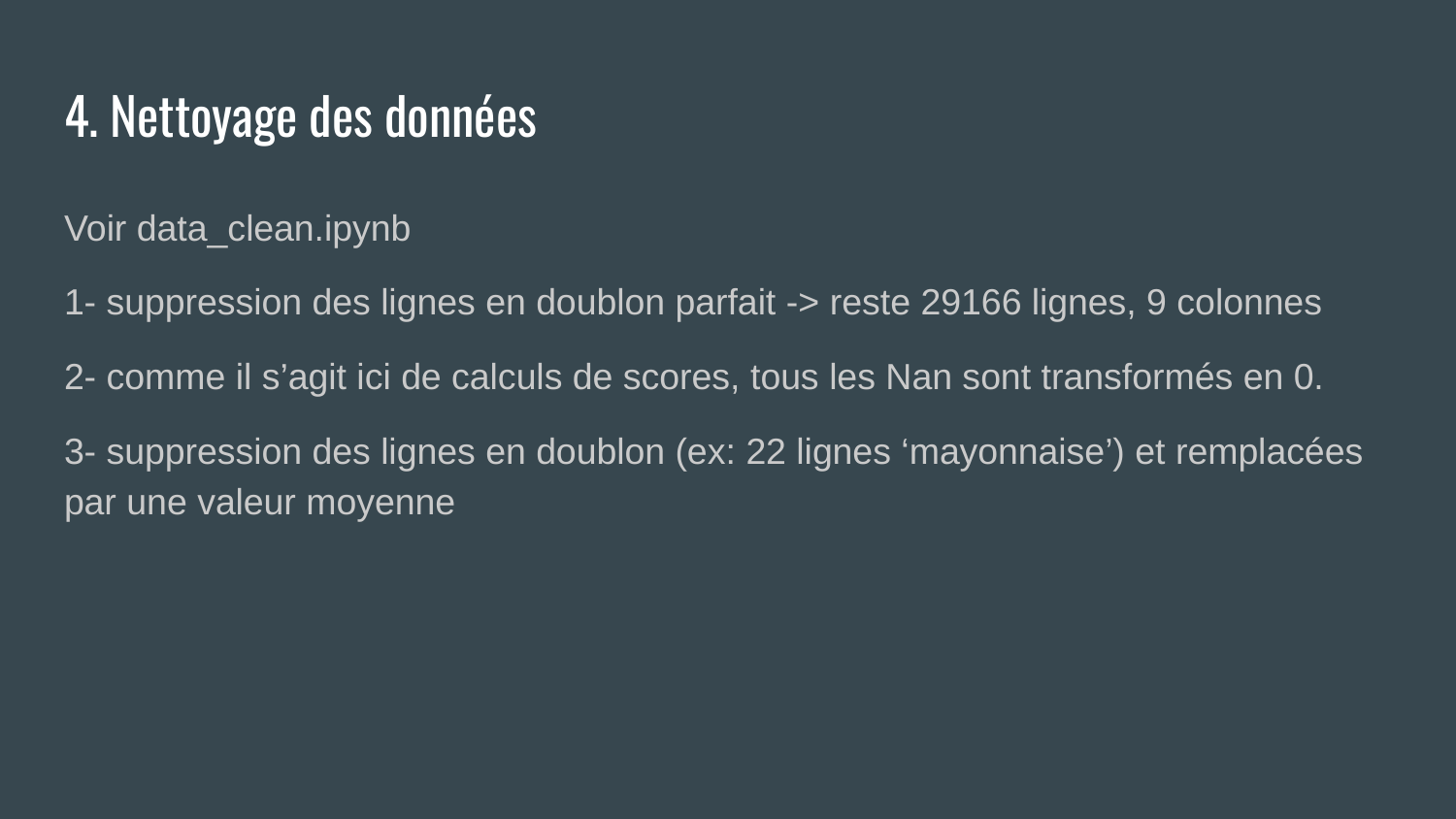

# 4. Nettoyage des données
Voir data_clean.ipynb
1- suppression des lignes en doublon parfait -> reste 29166 lignes, 9 colonnes
2- comme il s’agit ici de calculs de scores, tous les Nan sont transformés en 0.
3- suppression des lignes en doublon (ex: 22 lignes ‘mayonnaise’) et remplacées par une valeur moyenne